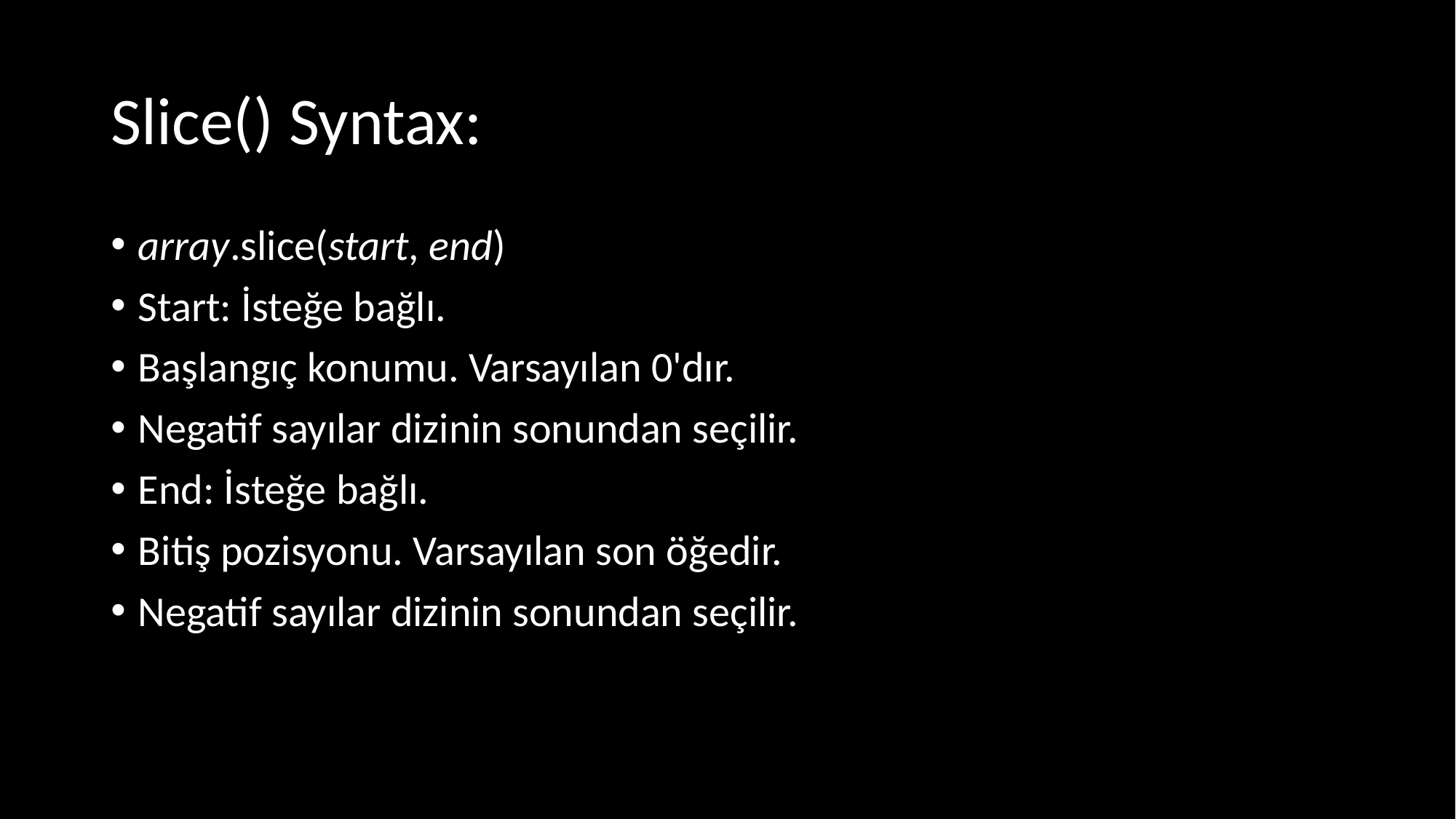

# Slice() Syntax:
array.slice(start, end)
Start: İsteğe bağlı.
Başlangıç ​​konumu. Varsayılan 0'dır.
Negatif sayılar dizinin sonundan seçilir.
End: İsteğe bağlı.
Bitiş pozisyonu. Varsayılan son öğedir.
Negatif sayılar dizinin sonundan seçilir.